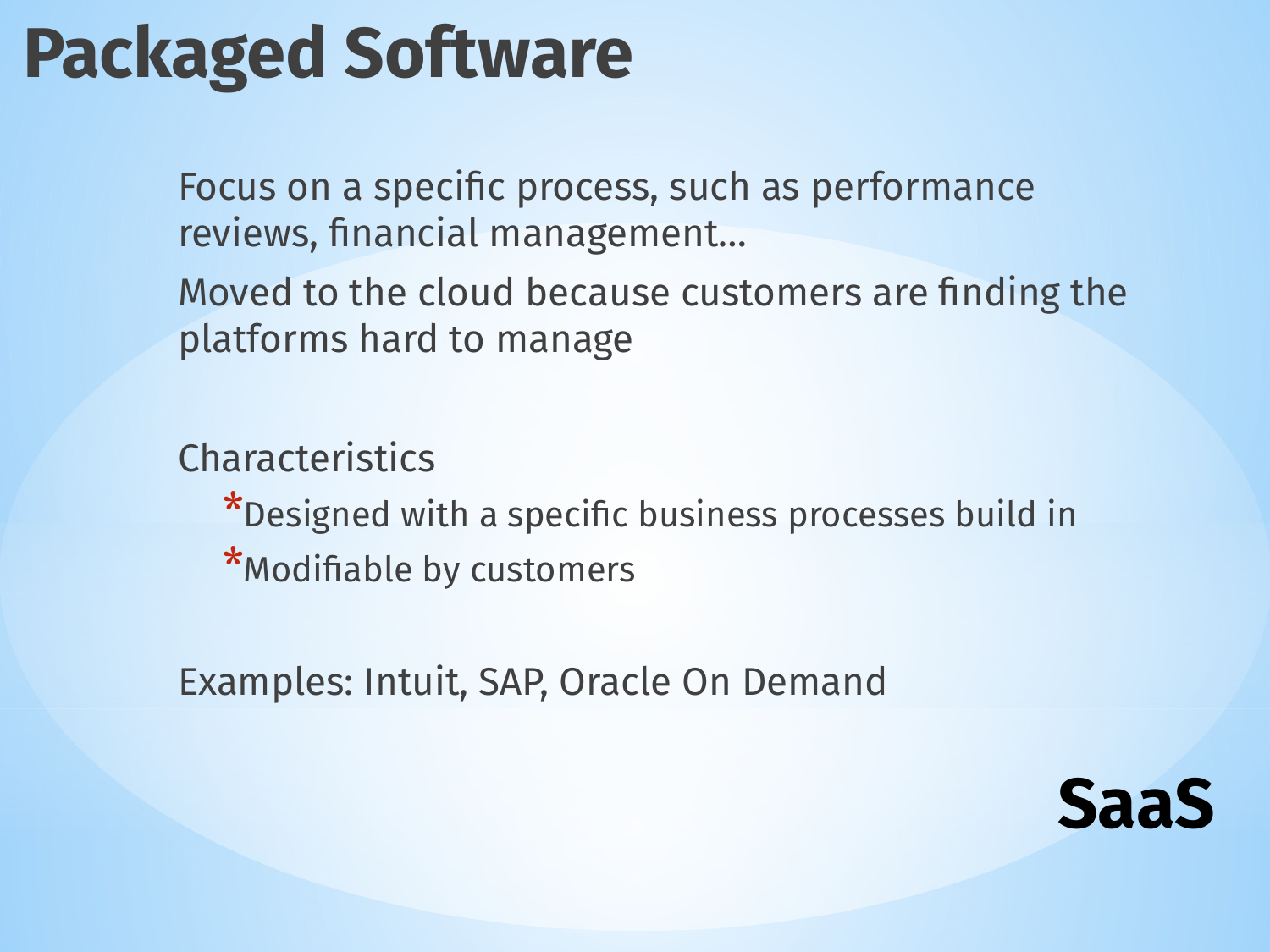

Packaged Software
Focus on a specific process, such as performance reviews, financial management…
Moved to the cloud because customers are finding the platforms hard to manage

Characteristics
Designed with a specific business processes build in
Modifiable by customers

Examples: Intuit, SAP, Oracle On Demand
# SaaS